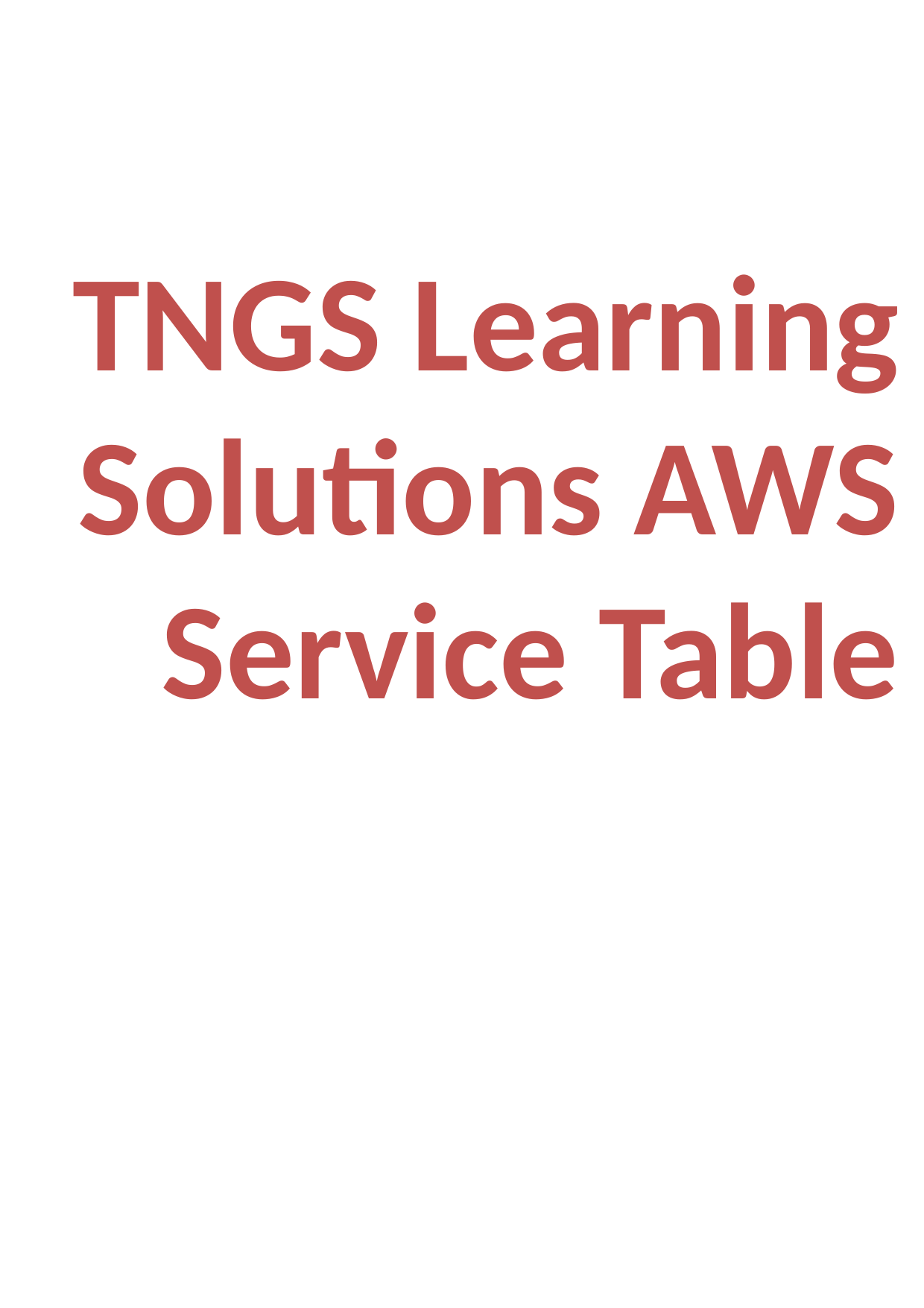

# TNGS Learning Solutions AWS Service Table